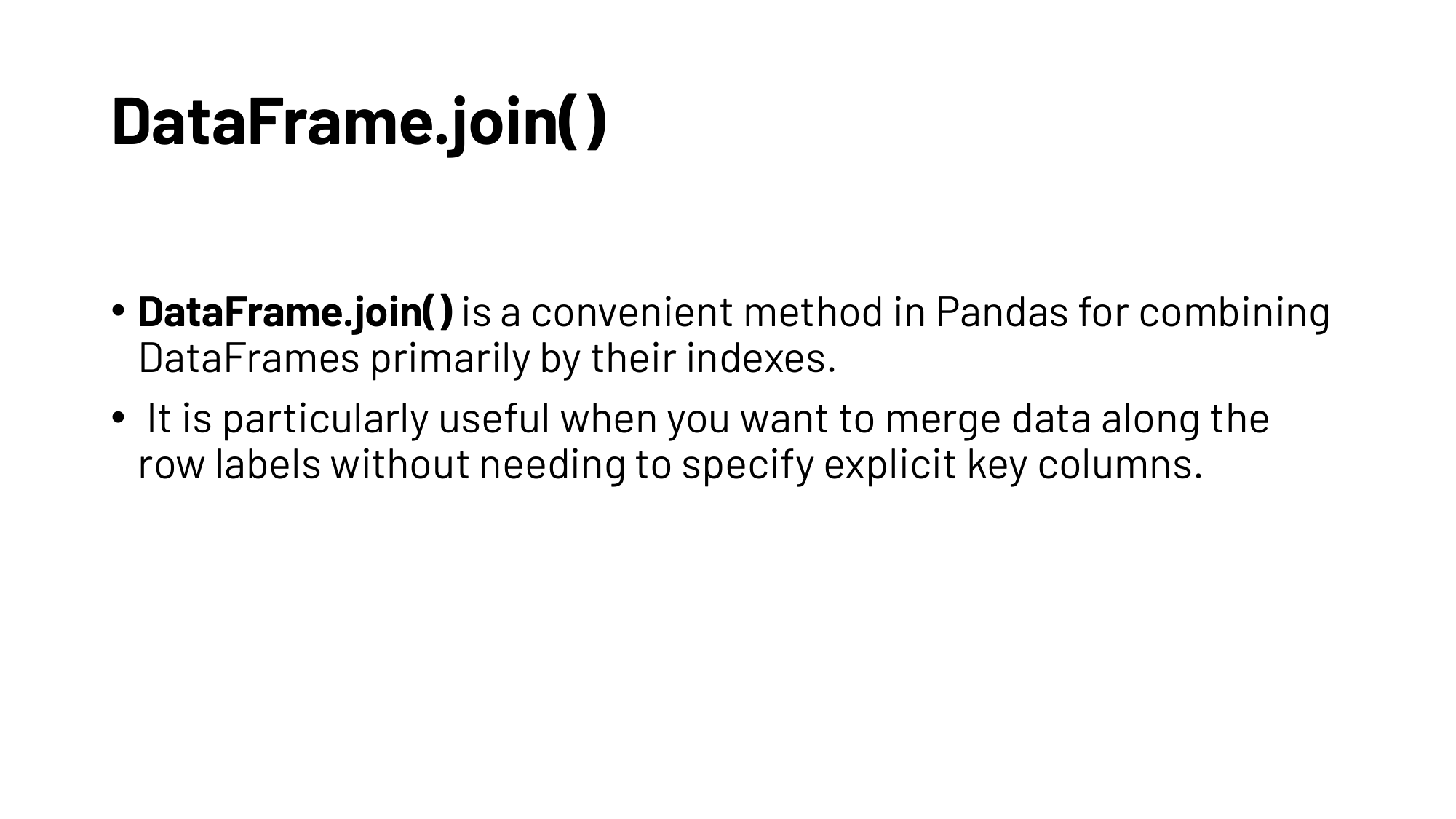

# DataFrame.join()

DataFrame.join() is a convenient method in Pandas for combining DataFrames primarily by their indexes.
 It is particularly useful when you want to merge data along the row labels without needing to specify explicit key columns.